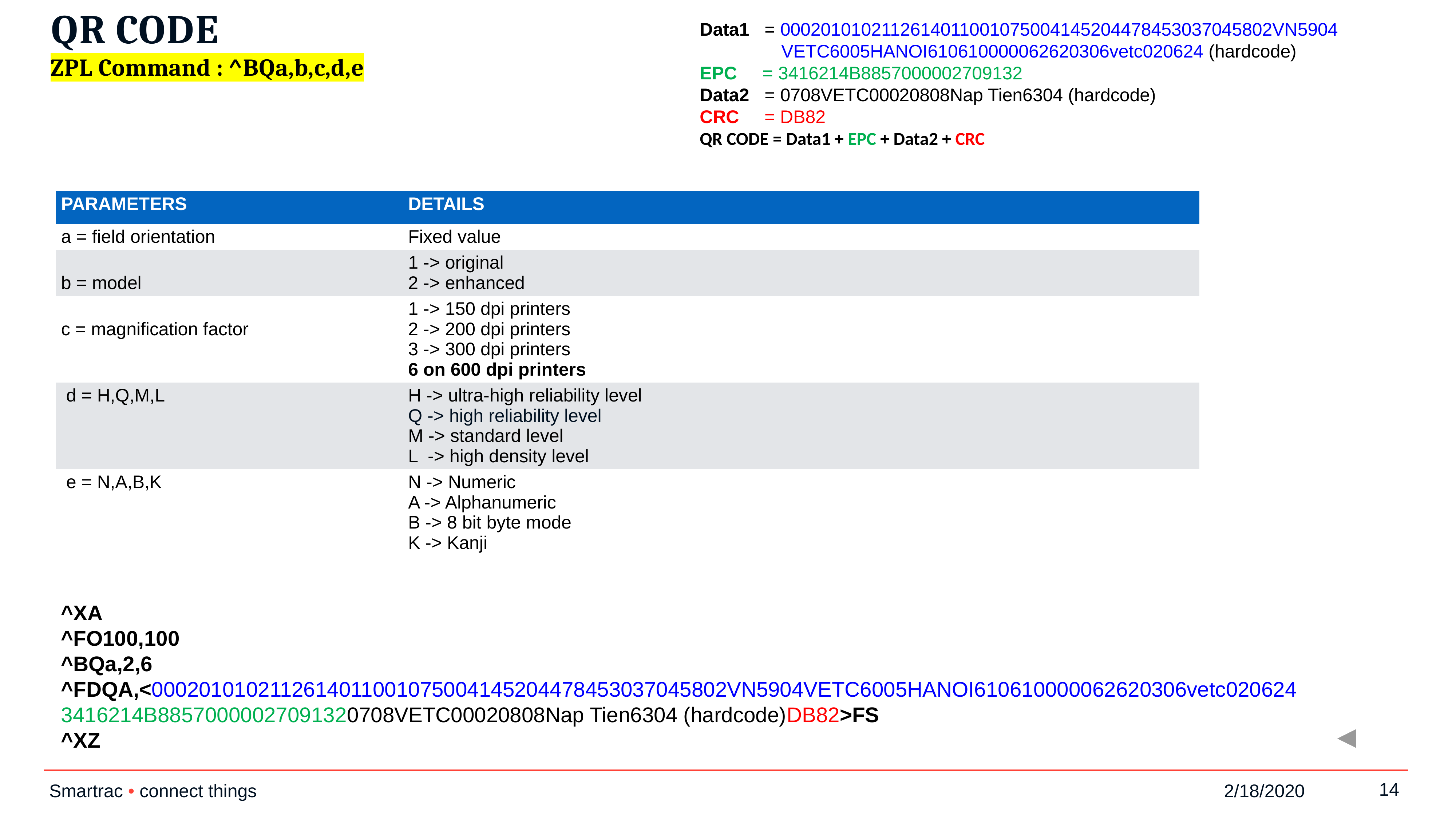

QR CODE
ZPL Command : ^BQa,b,c,d,e
Data1   = 0002010102112614011001075004145204478453037045802VN5904
                VETC6005HANOI610610000062620306vetc020624 (hardcode)
EPC     = 3416214B8857000002709132
Data2   = 0708VETC00020808Nap Tien6304 (hardcode)
CRC     = DB82
QR CODE = Data1 + EPC + Data2 + CRC

| PARAMETERS | DETAILS |
| --- | --- |
| a = field orientation | Fixed value |
| b = model | 1 -> original 2 -> enhanced |
| c = magnification factor | 1 -> 150 dpi printers 2 -> 200 dpi printers 3 -> 300 dpi printers 6 on 600 dpi printers |
| d = H,Q,M,L | H -> ultra-high reliability level Q -> high reliability level M -> standard level L -> high density level |
| e = N,A,B,K | N -> Numeric A -> Alphanumeric B -> 8 bit byte mode K -> Kanji |
^XA
^FO100,100
^BQa,2,6
^FDQA,<0002010102112614011001075004145204478453037045802VN5904VETC6005HANOI610610000062620306vetc020624
3416214B88570000027091320708VETC00020808Nap Tien6304 (hardcode)DB82>FS
^XZ

14
2/18/2020
Smartrac • connect things